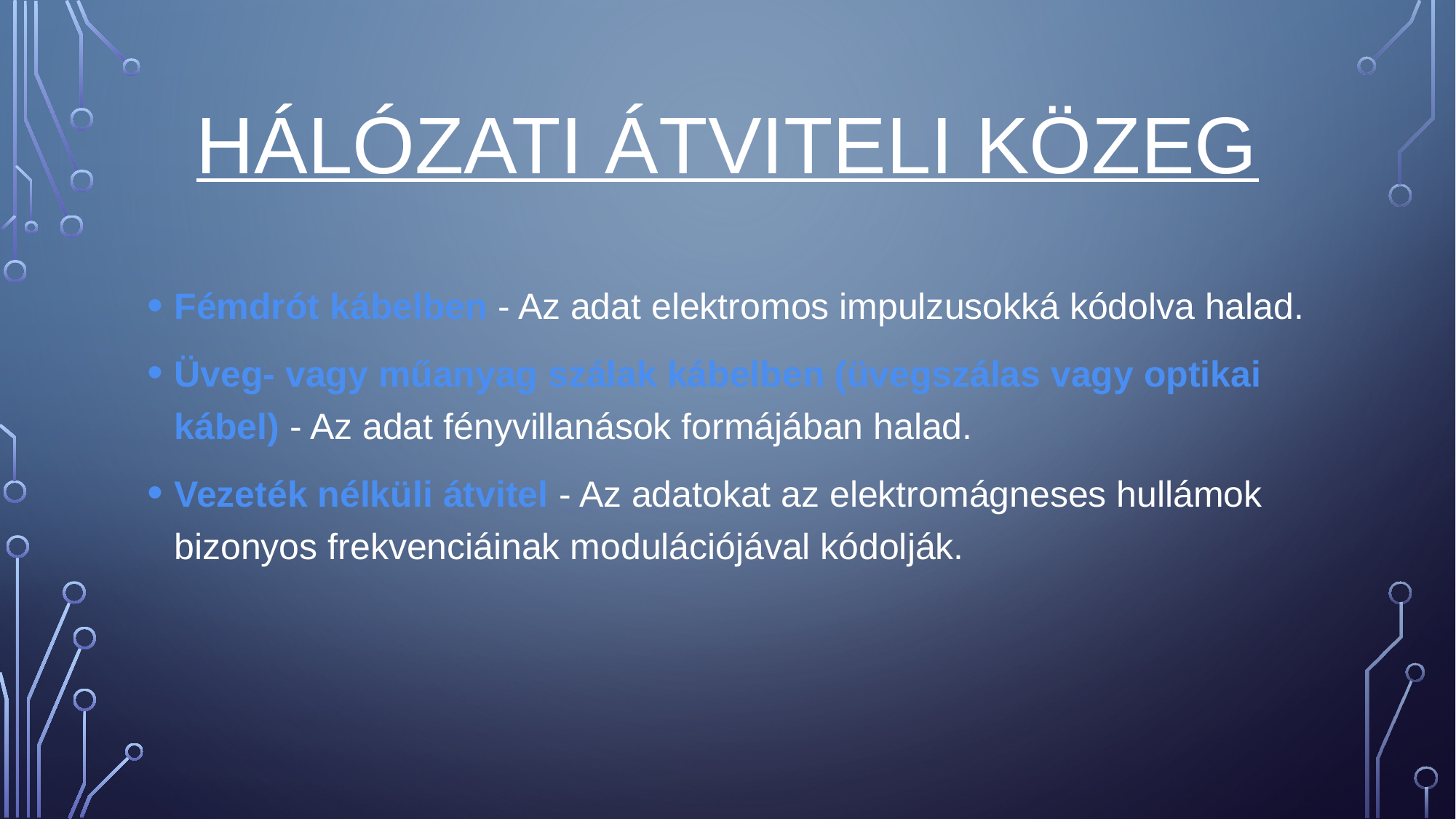

# Hálózati átviteli közeg
Fémdrót kábelben - Az adat elektromos impulzusokká kódolva halad.
Üveg- vagy műanyag szálak kábelben (üvegszálas vagy optikai kábel) - Az adat fényvillanások formájában halad.
Vezeték nélküli átvitel - Az adatokat az elektromágneses hullámok bizonyos frekvenciáinak modulációjával kódolják.